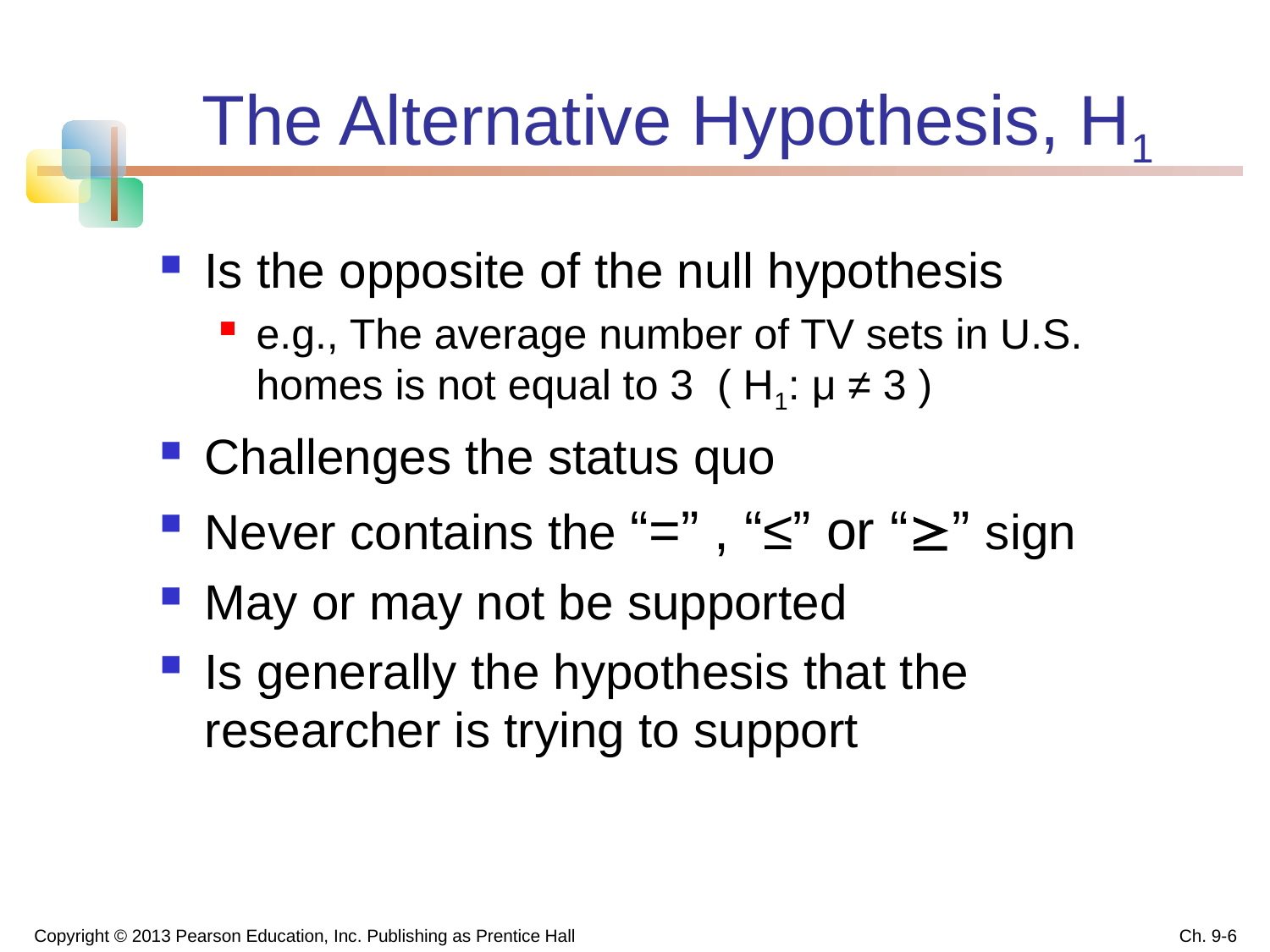

# The Alternative Hypothesis, H1
Is the opposite of the null hypothesis
e.g., The average number of TV sets in U.S. homes is not equal to 3  ( H1: μ ≠ 3 )
Challenges the status quo
Never contains the “=” , “≤” or “≥” sign
May or may not be supported
Is generally the hypothesis that the researcher is trying to support
Copyright © 2013 Pearson Education, Inc. Publishing as Prentice Hall
Ch. 9-6